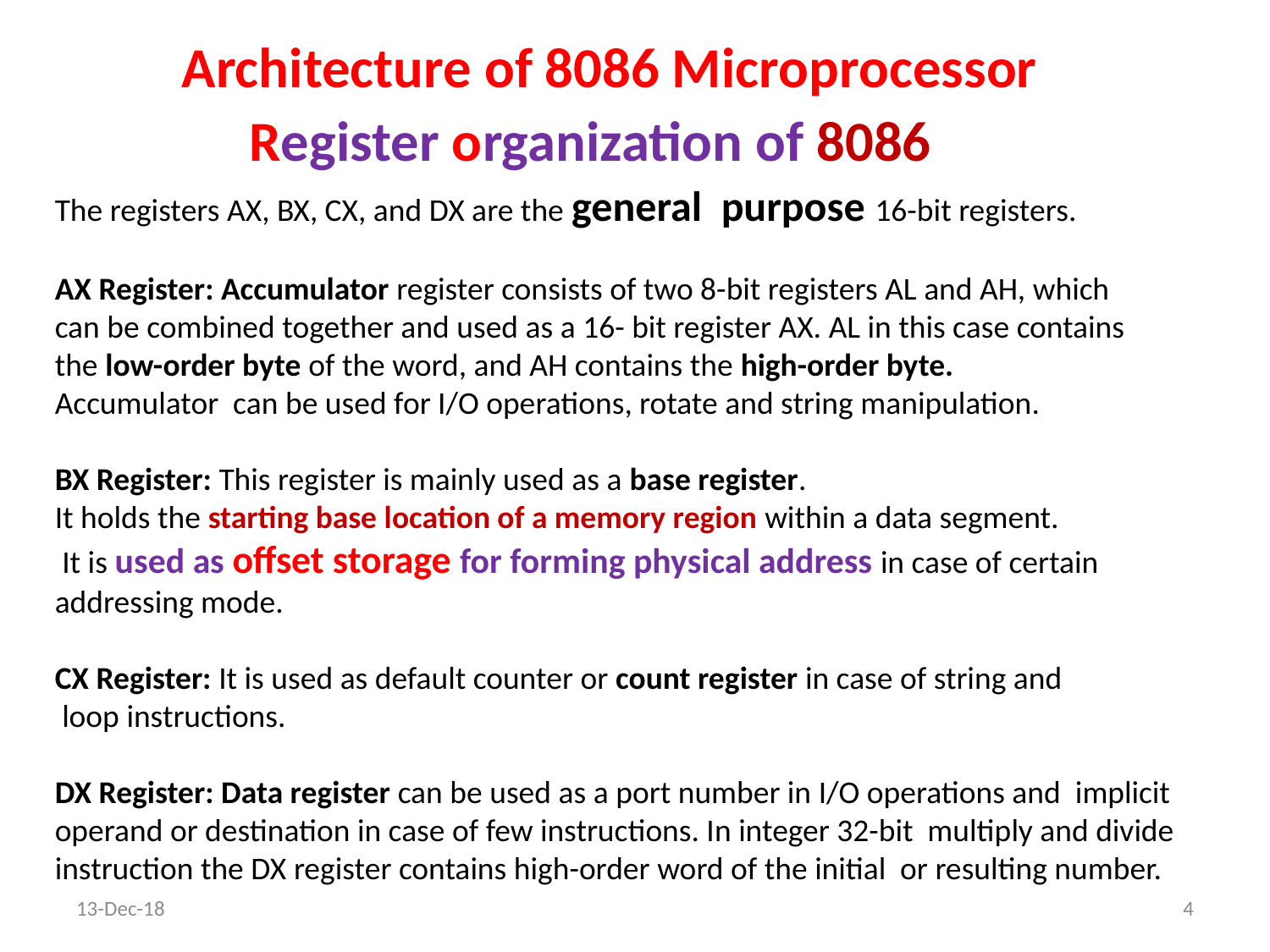

Architecture of 8086 Microprocessor
Register organization of 8086
The registers AX, BX, CX, and DX are the general  purpose 16-bit registers.

AX Register: Accumulator register consists of two 8-bit registers AL and AH, which
can be combined together and used as a 16- bit register AX. AL in this case contains
the low-order byte of the word, and AH contains the high-order byte.
Accumulator  can be used for I/O operations, rotate and string manipulation.

BX Register: This register is mainly used as a base register.
It holds the starting base location of a memory region within a data segment.
 It is used as offset storage for forming physical address in case of certain
addressing mode.

CX Register: It is used as default counter or count register in case of string and
 loop instructions.

DX Register: Data register can be used as a port number in I/O operations and  implicit operand or destination in case of few instructions. In integer 32-bit  multiply and divide instruction the DX register contains high-order word of the initial  or resulting number.
13-Dec-18
4